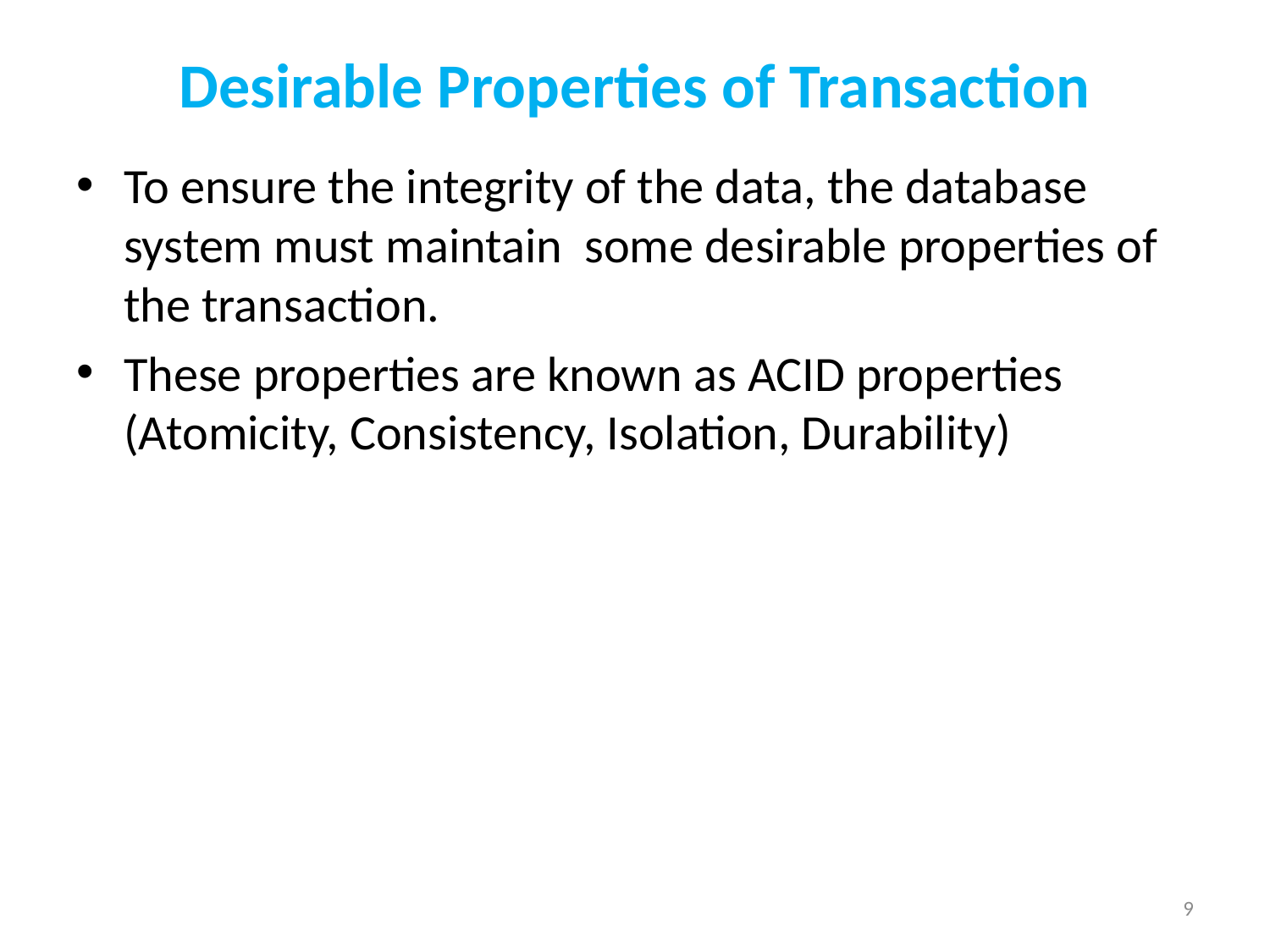

# Desirable Properties of Transaction
To ensure the integrity of the data, the database system must maintain  some desirable properties of the transaction.
These properties are known as ACID properties (Atomicity, Consistency, Isolation, Durability)
9